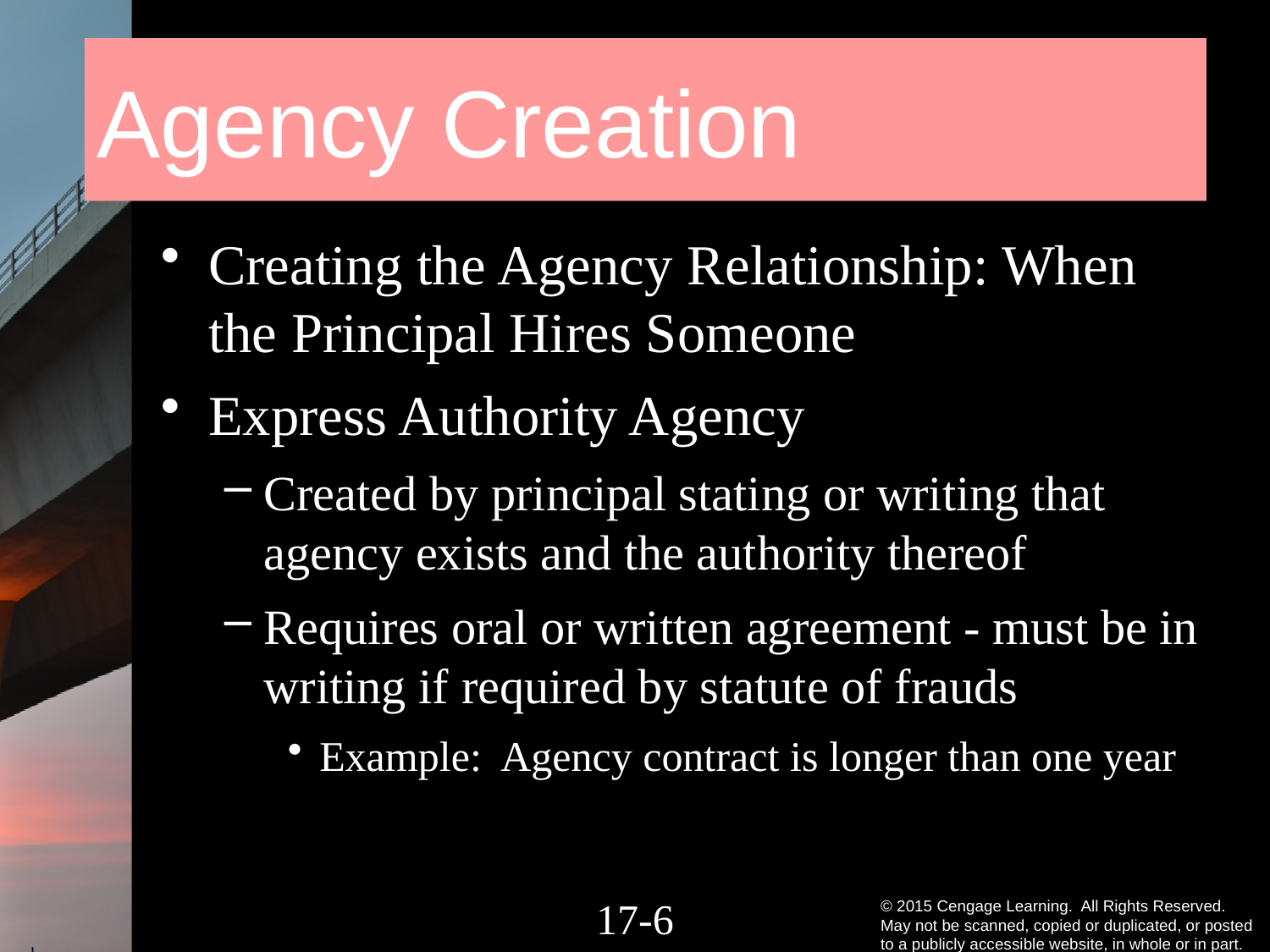

# Agency Creation
Creating the Agency Relationship: When the Principal Hires Someone
Express Authority Agency
Created by principal stating or writing that agency exists and the authority thereof
Requires oral or written agreement - must be in writing if required by statute of frauds
Example:  Agency contract is longer than one year
17-6